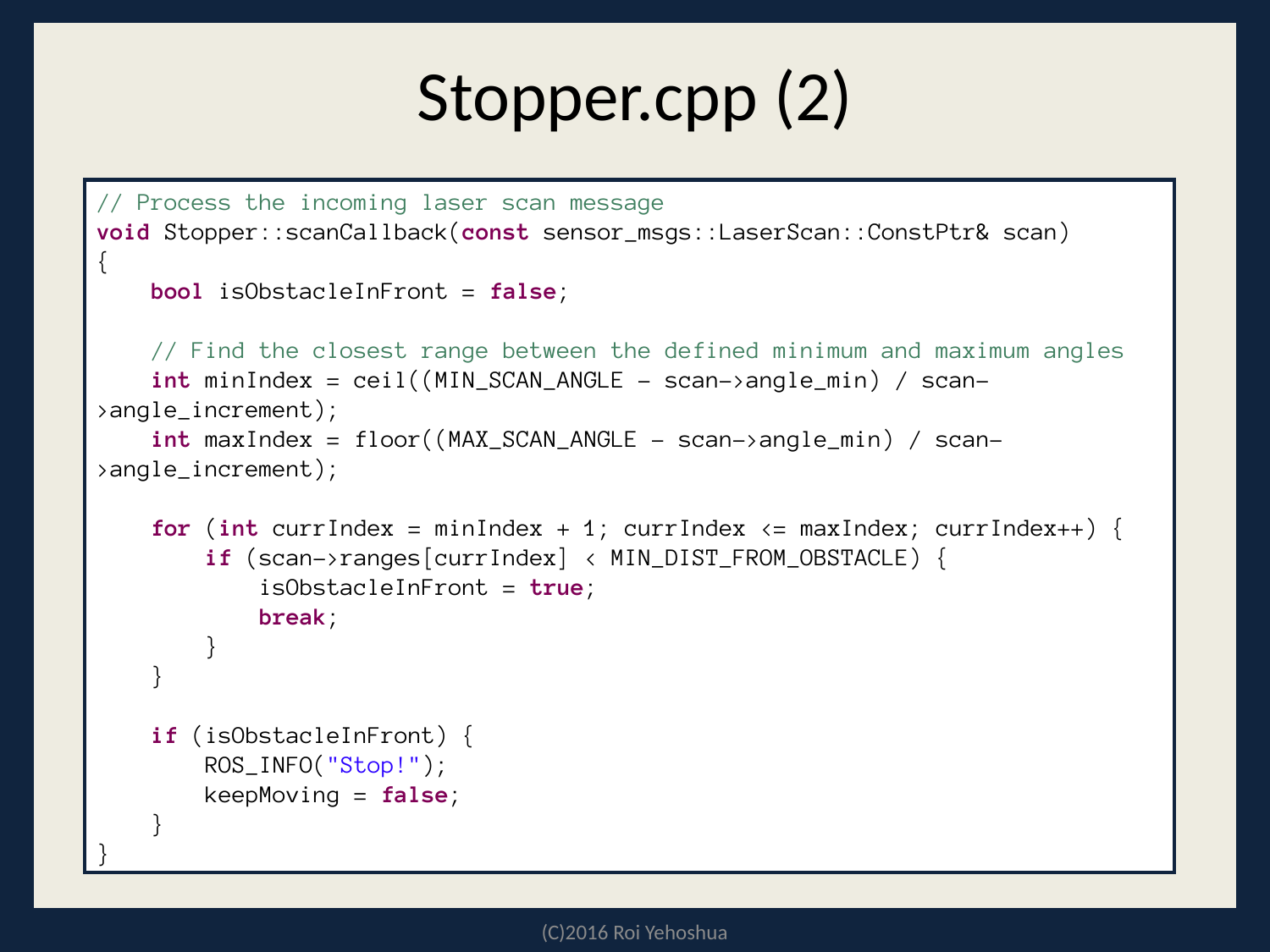

Stopper.cpp (2)
// Process the incoming laser scan message
void Stopper::scanCallback(const sensor_msgs::LaserScan::ConstPtr& scan)
{
    bool isObstacleInFront = false;

    // Find the closest range between the defined minimum and maximum angles
    int minIndex = ceil((MIN_SCAN_ANGLE - scan->angle_min) / scan->angle_increment);
    int maxIndex = floor((MAX_SCAN_ANGLE - scan->angle_min) / scan->angle_increment);

    for (int currIndex = minIndex + 1; currIndex <= maxIndex; currIndex++) {
        if (scan->ranges[currIndex] < MIN_DIST_FROM_OBSTACLE) {
            isObstacleInFront = true;
            break;
        }
    }

    if (isObstacleInFront) {
        ROS_INFO("Stop!");
        keepMoving = false;
    }
}
(C)2016 Roi Yehoshua